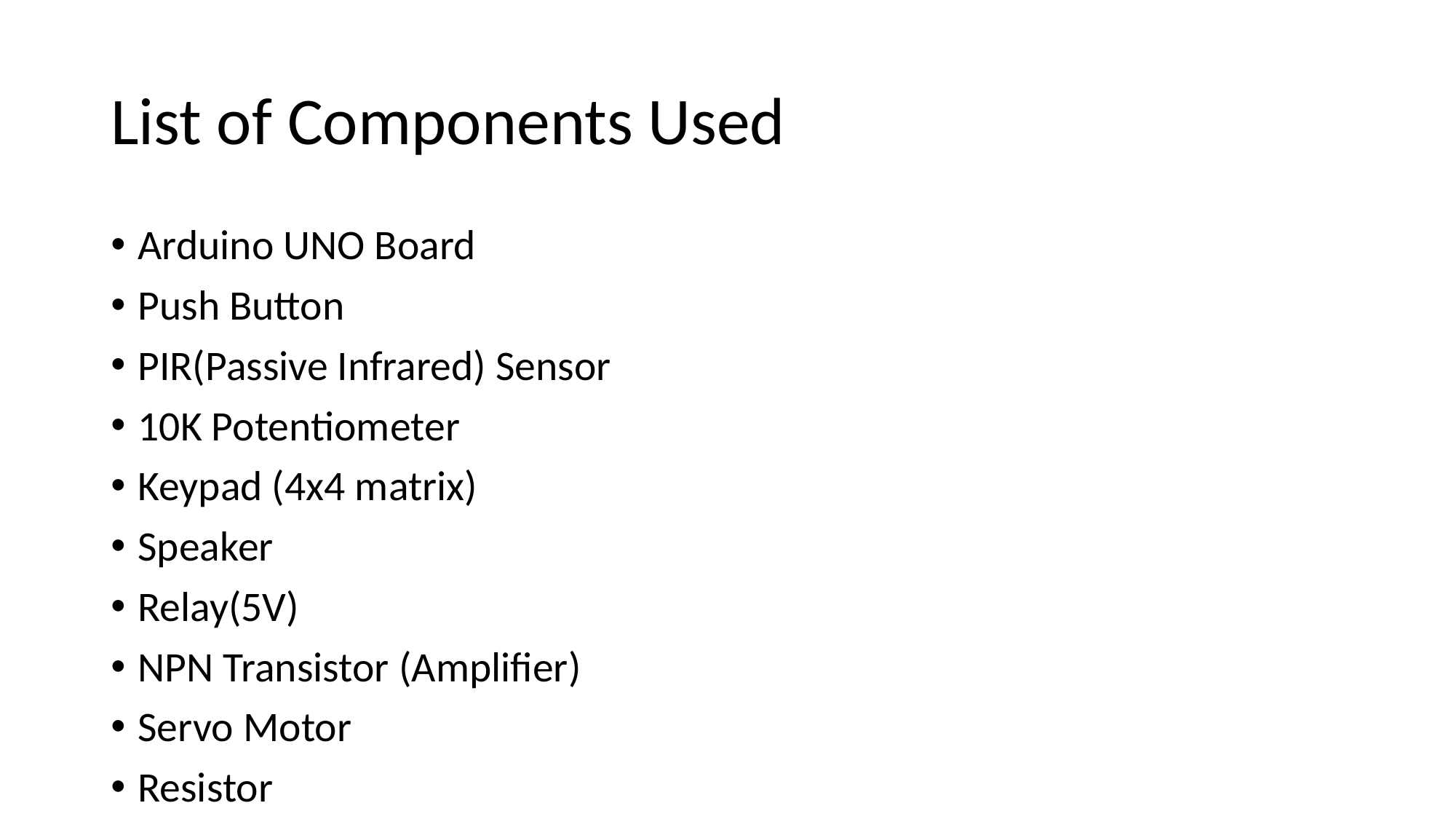

# List of Components Used
Arduino UNO Board
Push Button
PIR(Passive Infrared) Sensor
10K Potentiometer
Keypad (4x4 matrix)
Speaker
Relay(5V)
NPN Transistor (Amplifier)
Servo Motor
Resistor